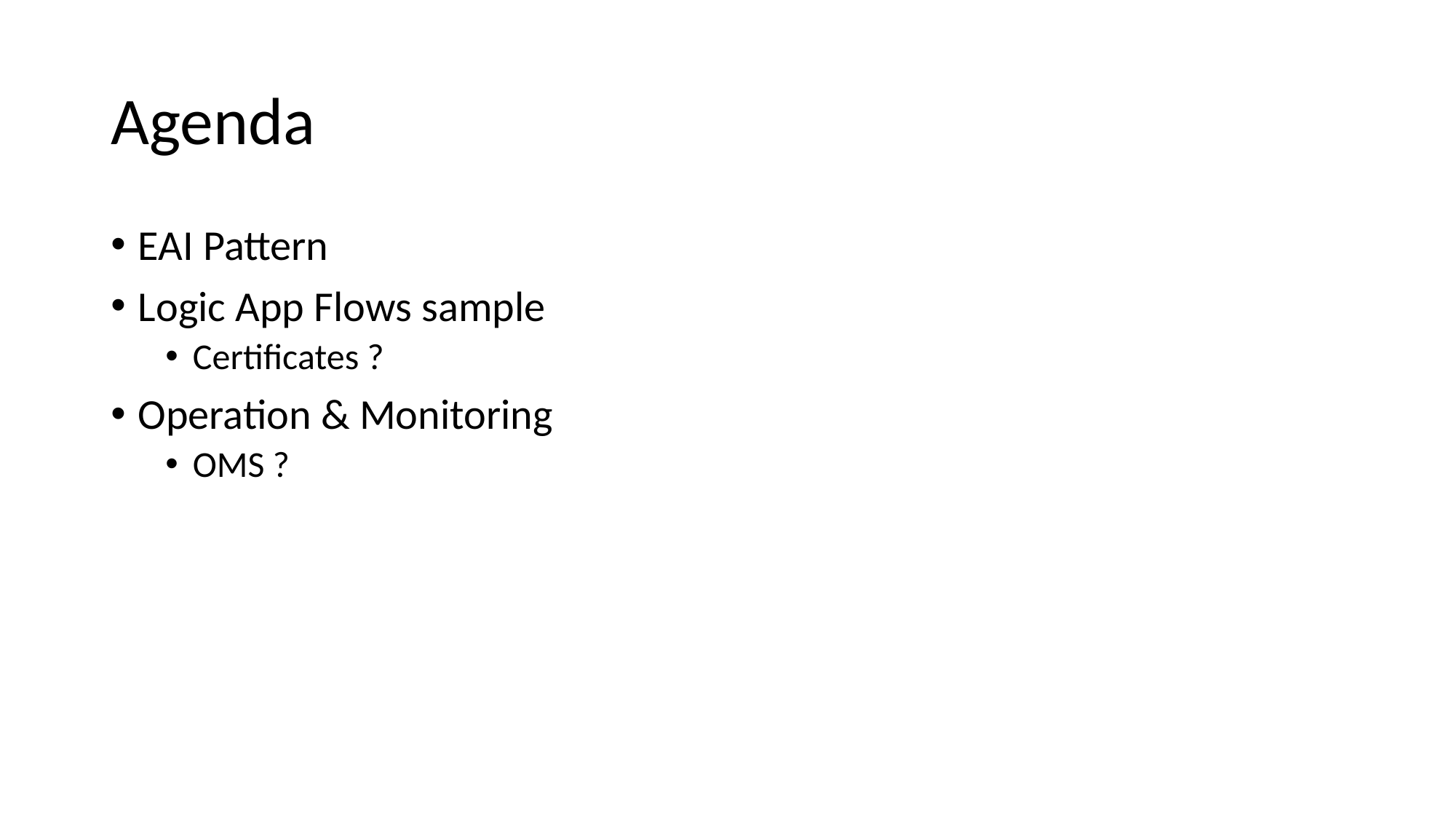

# Agenda
EAI Pattern
Logic App Flows sample
Certificates ?
Operation & Monitoring
OMS ?